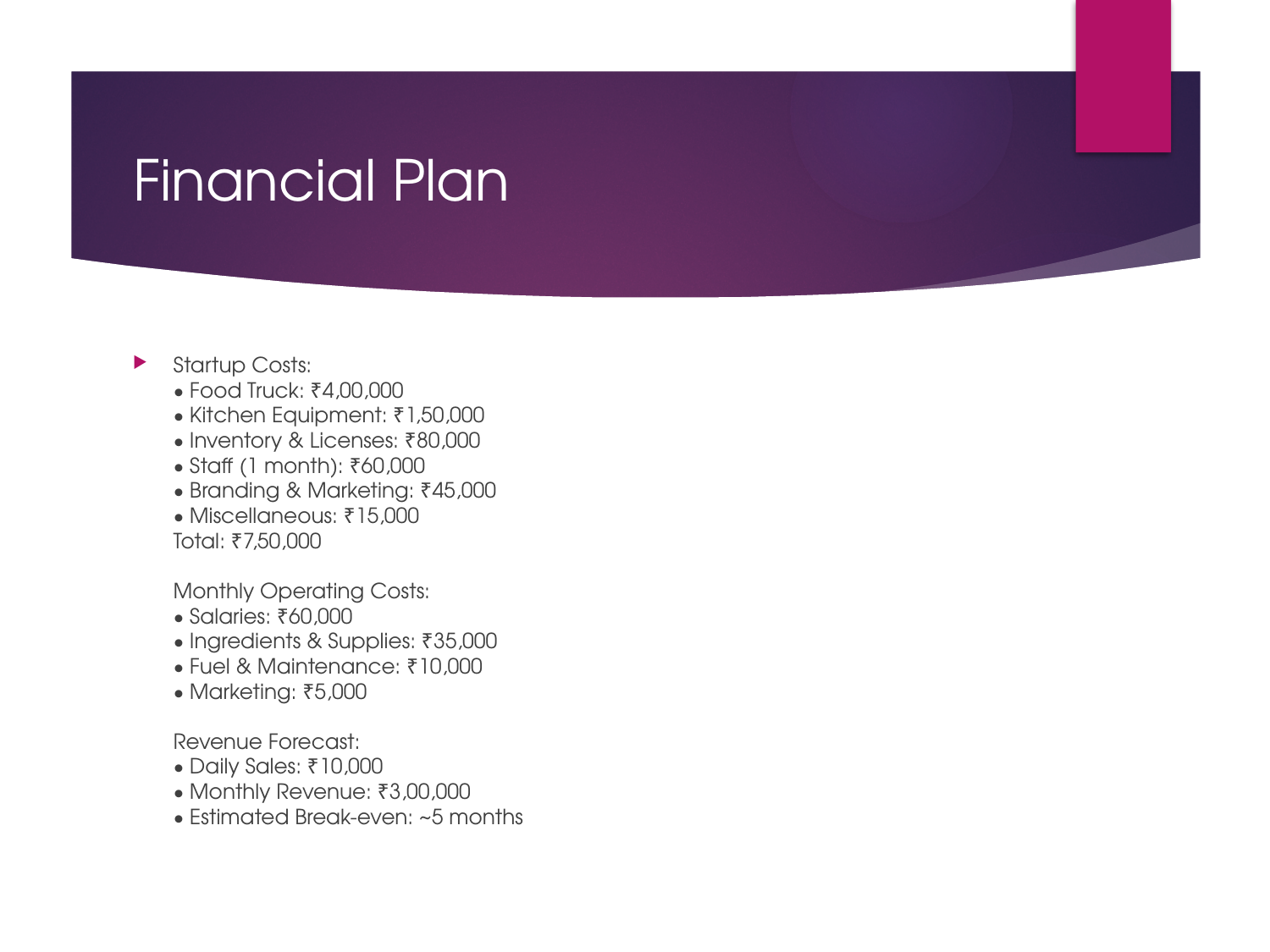

# Financial Plan
Startup Costs:
• Food Truck: ₹4,00,000
• Kitchen Equipment: ₹1,50,000
• Inventory & Licenses: ₹80,000
• Staff (1 month): ₹60,000
• Branding & Marketing: ₹45,000
• Miscellaneous: ₹15,000
Total: ₹7,50,000
Monthly Operating Costs:
• Salaries: ₹60,000
• Ingredients & Supplies: ₹35,000
• Fuel & Maintenance: ₹10,000
• Marketing: ₹5,000
Revenue Forecast:
• Daily Sales: ₹10,000
• Monthly Revenue: ₹3,00,000
• Estimated Break-even: ~5 months